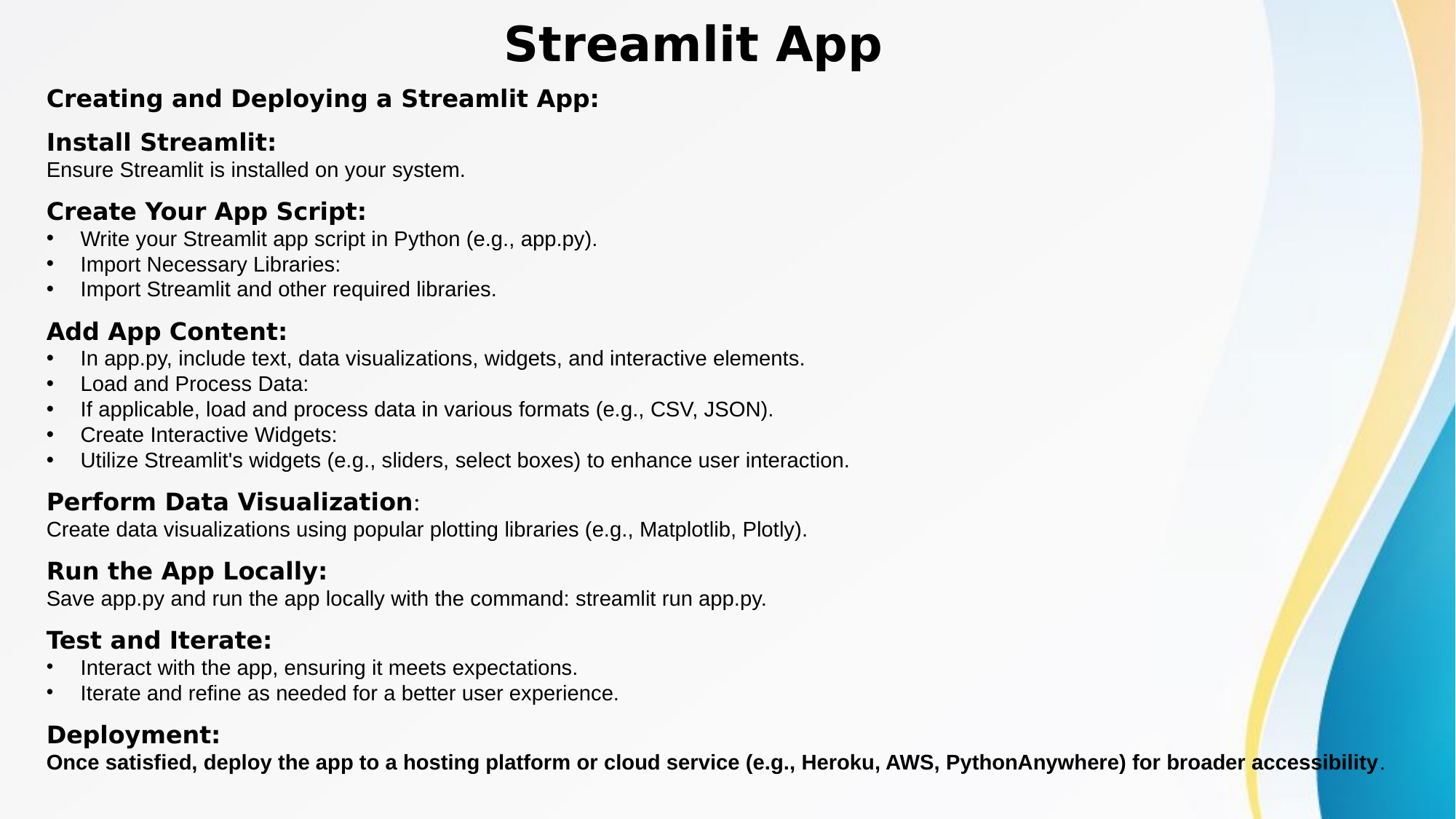

# Streamlit App
Creating and Deploying a Streamlit App:

Install Streamlit:
Ensure Streamlit is installed on your system.

Create Your App Script:
Write your Streamlit app script in Python (e.g., app.py).
Import Necessary Libraries:
Import Streamlit and other required libraries.

Add App Content:
In app.py, include text, data visualizations, widgets, and interactive elements.
Load and Process Data:
If applicable, load and process data in various formats (e.g., CSV, JSON).
Create Interactive Widgets:
Utilize Streamlit's widgets (e.g., sliders, select boxes) to enhance user interaction.

Perform Data Visualization:
Create data visualizations using popular plotting libraries (e.g., Matplotlib, Plotly).

Run the App Locally:
Save app.py and run the app locally with the command: streamlit run app.py.

Test and Iterate:
Interact with the app, ensuring it meets expectations.
Iterate and refine as needed for a better user experience.

Deployment:
Once satisfied, deploy the app to a hosting platform or cloud service (e.g., Heroku, AWS, PythonAnywhere) for broader accessibility.